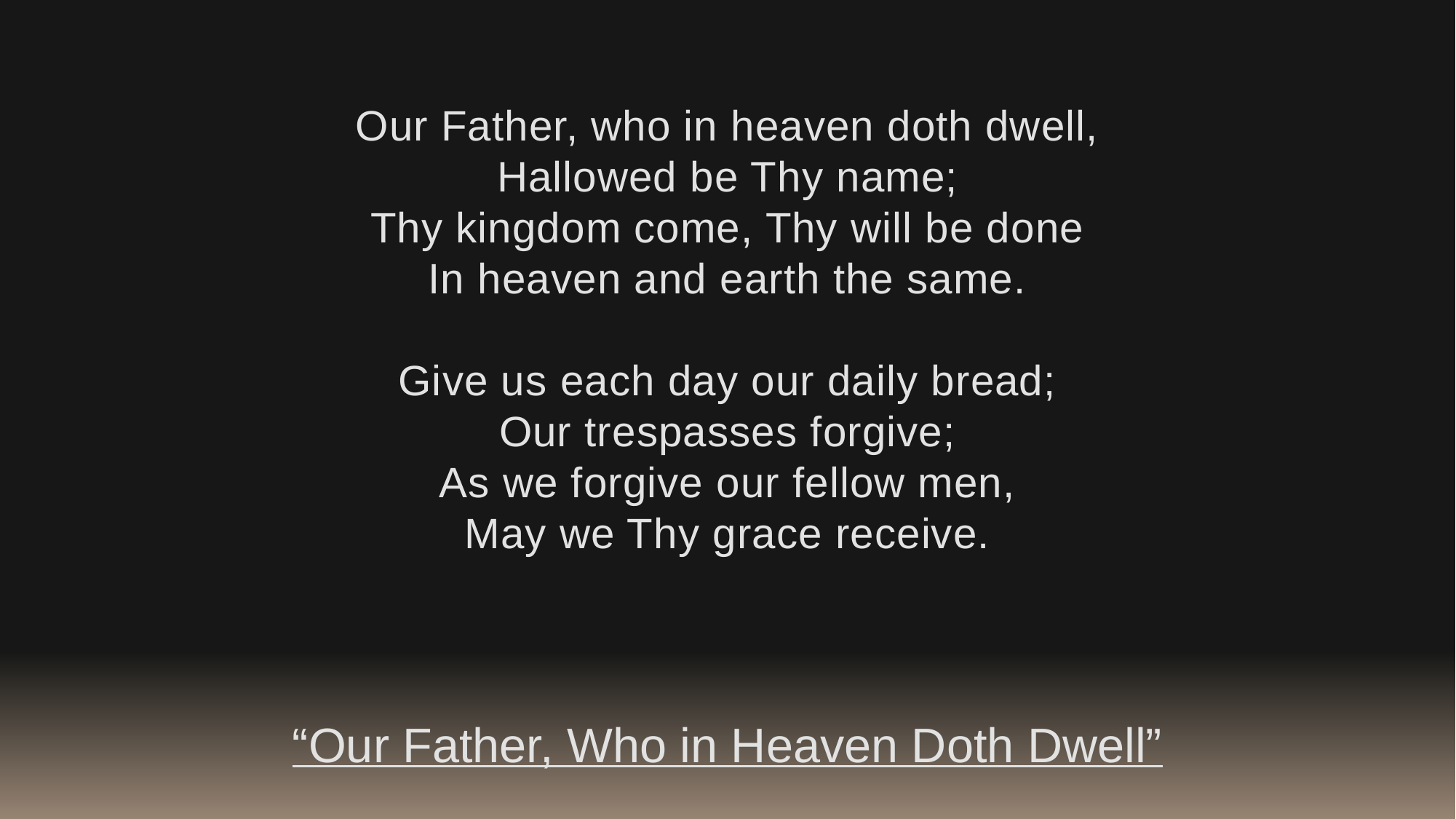

Our Father, who in heaven doth dwell,
Hallowed be Thy name;
Thy kingdom come, Thy will be done
In heaven and earth the same.

Give us each day our daily bread;
Our trespasses forgive;
As we forgive our fellow men,
May we Thy grace receive.

“Our Father, Who in Heaven Doth Dwell”